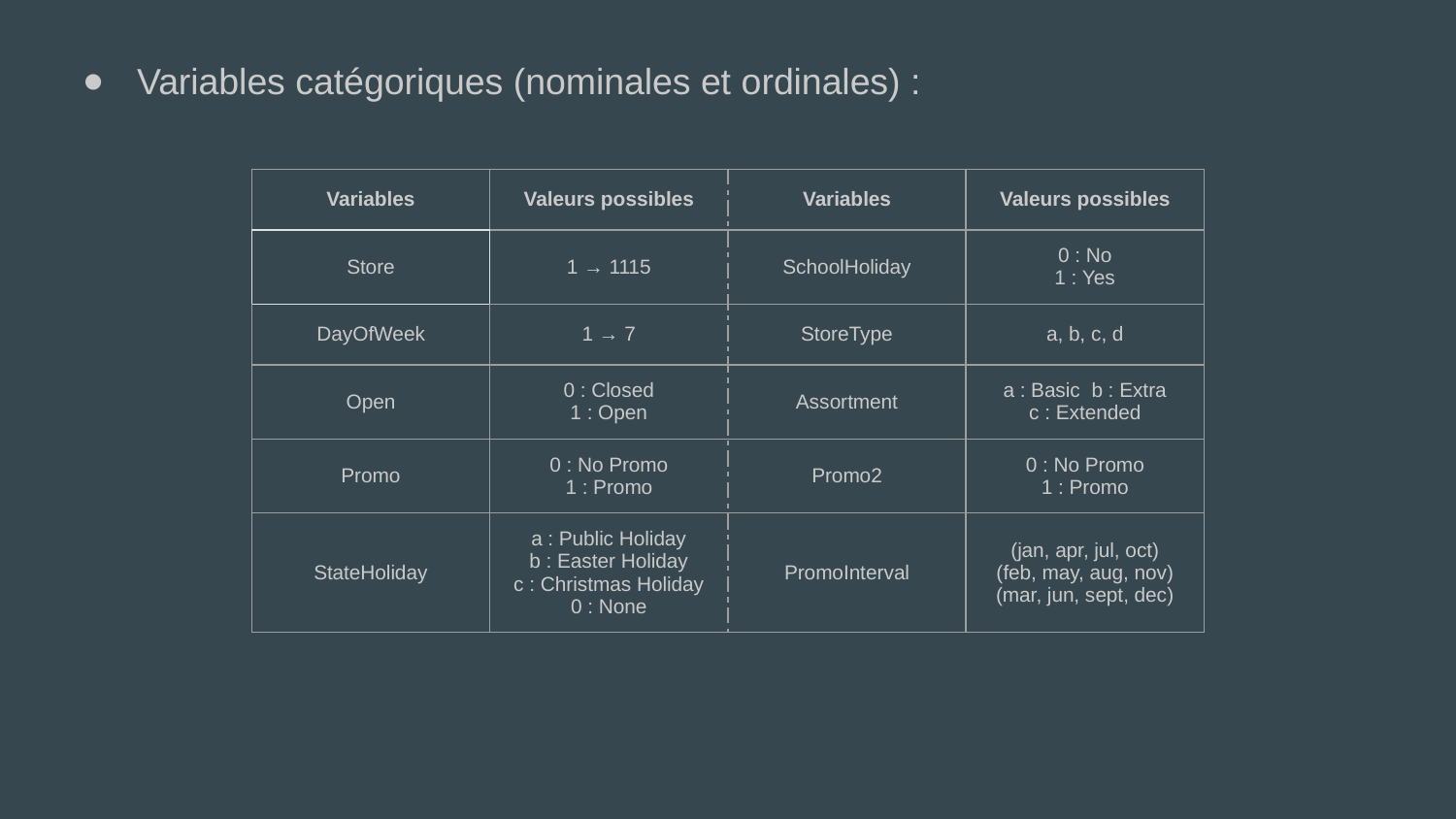

Variables catégoriques (nominales et ordinales) :
| Variables | Valeurs possibles | Variables | Valeurs possibles |
| --- | --- | --- | --- |
| Store | 1 → 1115 | SchoolHoliday | 0 : No 1 : Yes |
| DayOfWeek | 1 → 7 | StoreType | a, b, c, d |
| Open | 0 : Closed 1 : Open | Assortment | a : Basic b : Extra c : Extended |
| Promo | 0 : No Promo 1 : Promo | Promo2 | 0 : No Promo 1 : Promo |
| StateHoliday | a : Public Holiday b : Easter Holiday c : Christmas Holiday 0 : None | PromoInterval | (jan, apr, jul, oct) (feb, may, aug, nov) (mar, jun, sept, dec) |